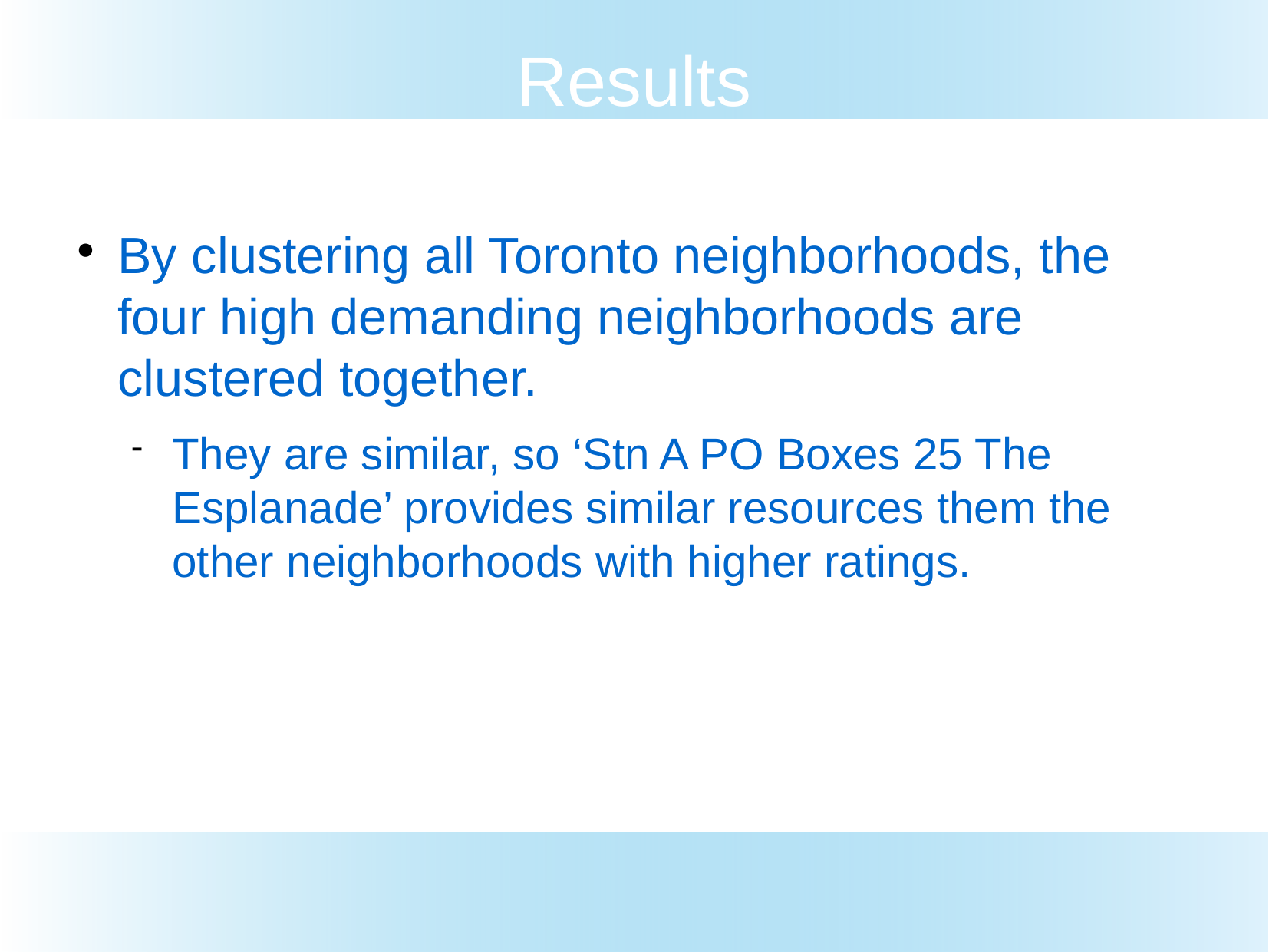

Results
By clustering all Toronto neighborhoods, the four high demanding neighborhoods are clustered together.
They are similar, so ‘Stn A PO Boxes 25 The Esplanade’ provides similar resources them the other neighborhoods with higher ratings.